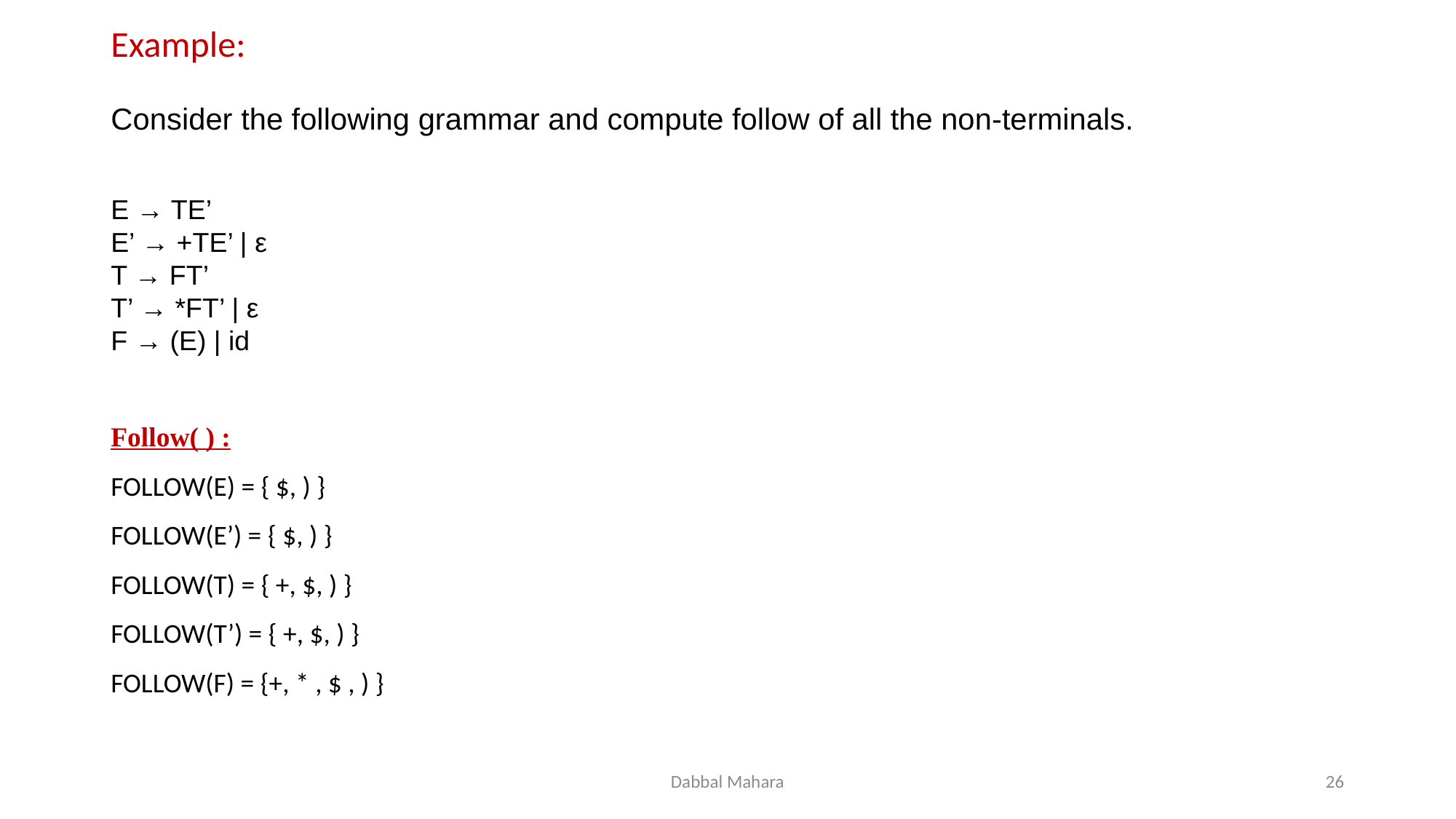

# Example: Consider the following grammar and compute follow of all the non-terminals.
E → TE’
E’ → +TE’ | ε
T → FT’
T’ → *FT’ | ε
F → (E) | id
Follow( ) :
FOLLOW(E) = { $, ) }
FOLLOW(E’) = { $, ) }
FOLLOW(T) = { +, $, ) }
FOLLOW(T’) = { +, $, ) }
FOLLOW(F) = {+, * , $ , ) }
Dabbal Mahara
26